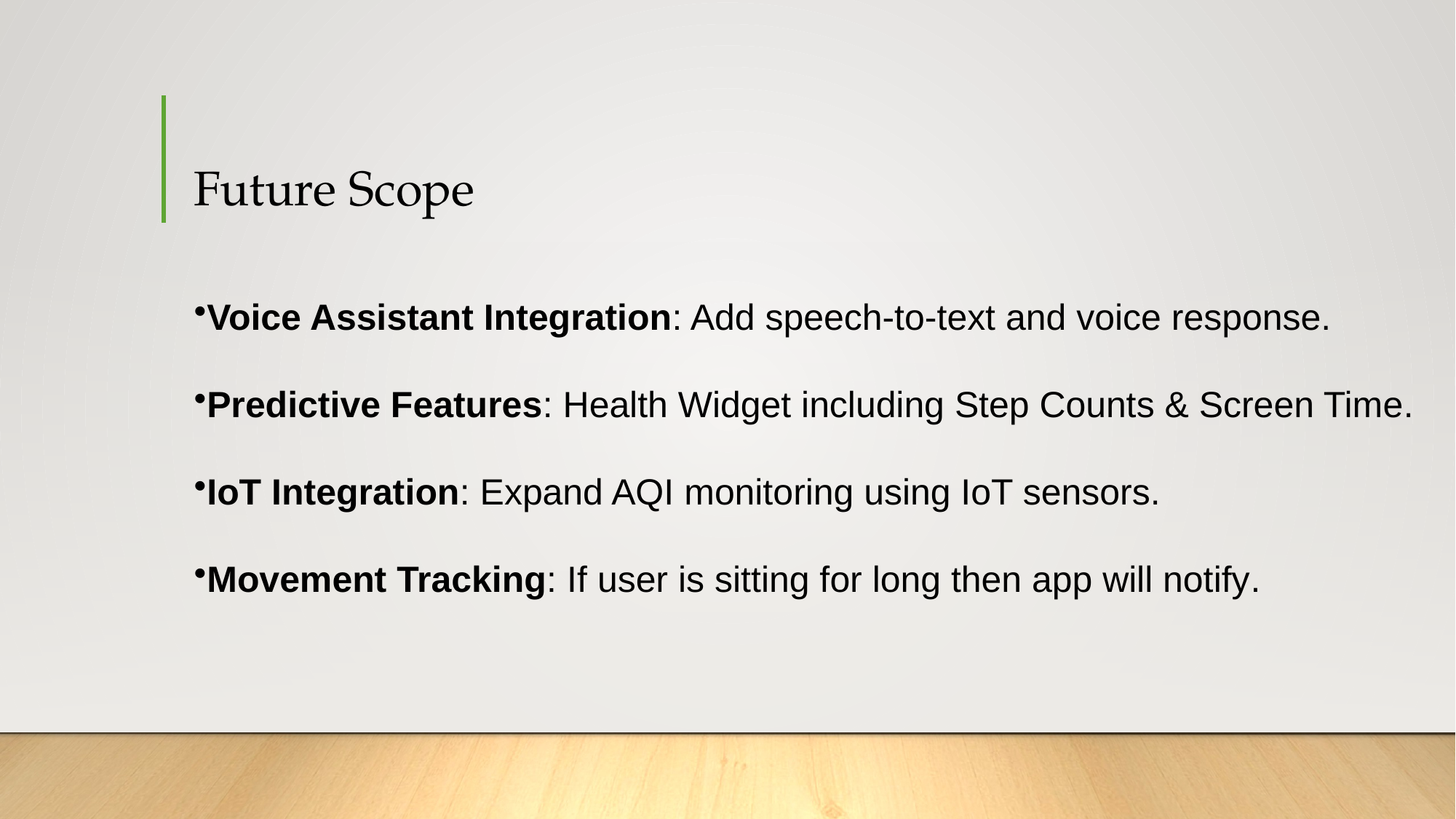

# Future Scope
Voice Assistant Integration: Add speech-to-text and voice response.

Predictive Features: Health Widget including Step Counts & Screen Time.

IoT Integration: Expand AQI monitoring using IoT sensors.

Movement Tracking: If user is sitting for long then app will notify.